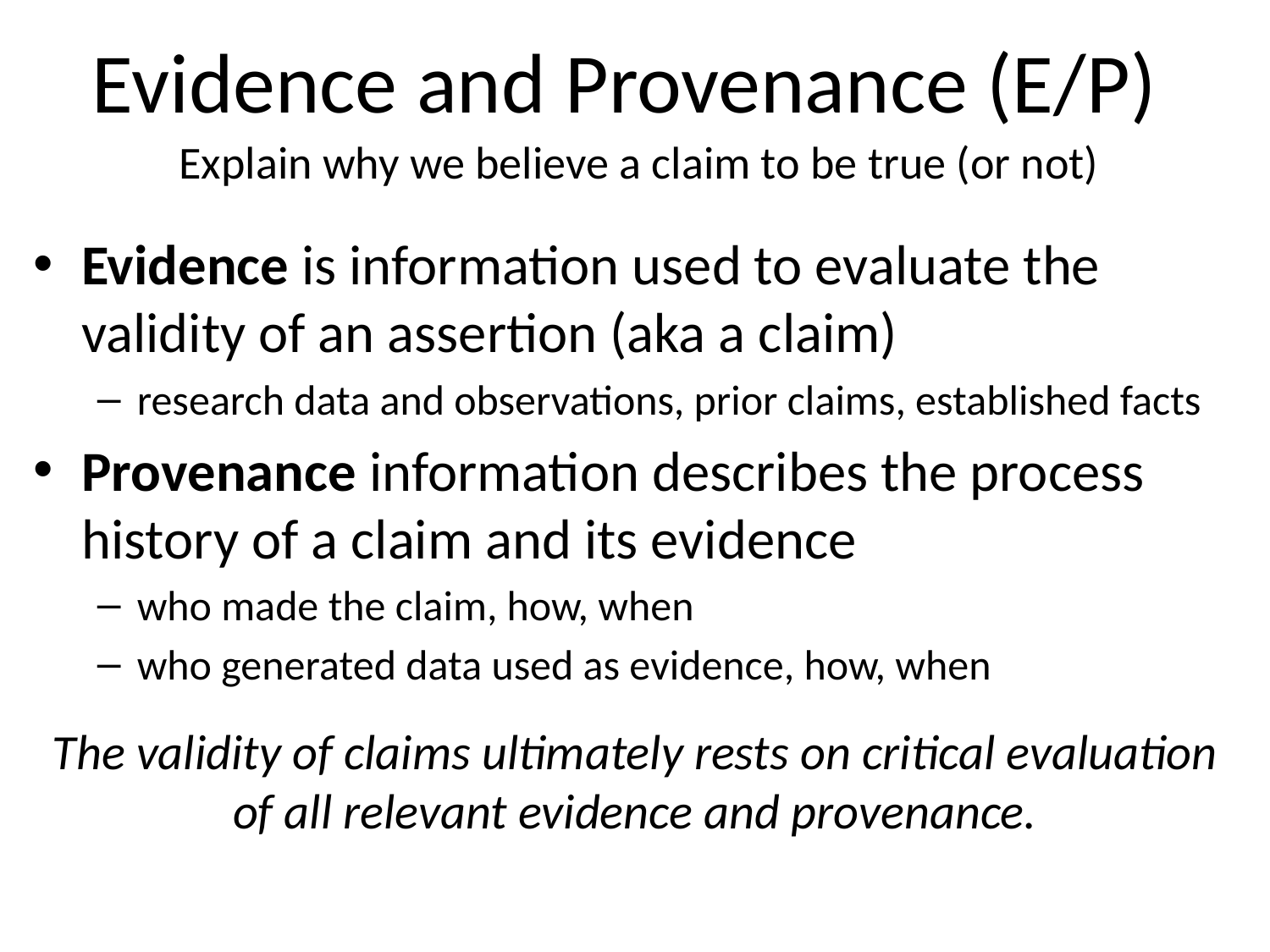

# Evidence and Provenance (E/P)
Explain why we believe a claim to be true (or not)
Evidence is information used to evaluate the validity of an assertion (aka a claim)
research data and observations, prior claims, established facts
Provenance information describes the process history of a claim and its evidence
who made the claim, how, when
who generated data used as evidence, how, when
The validity of claims ultimately rests on critical evaluation of all relevant evidence and provenance.